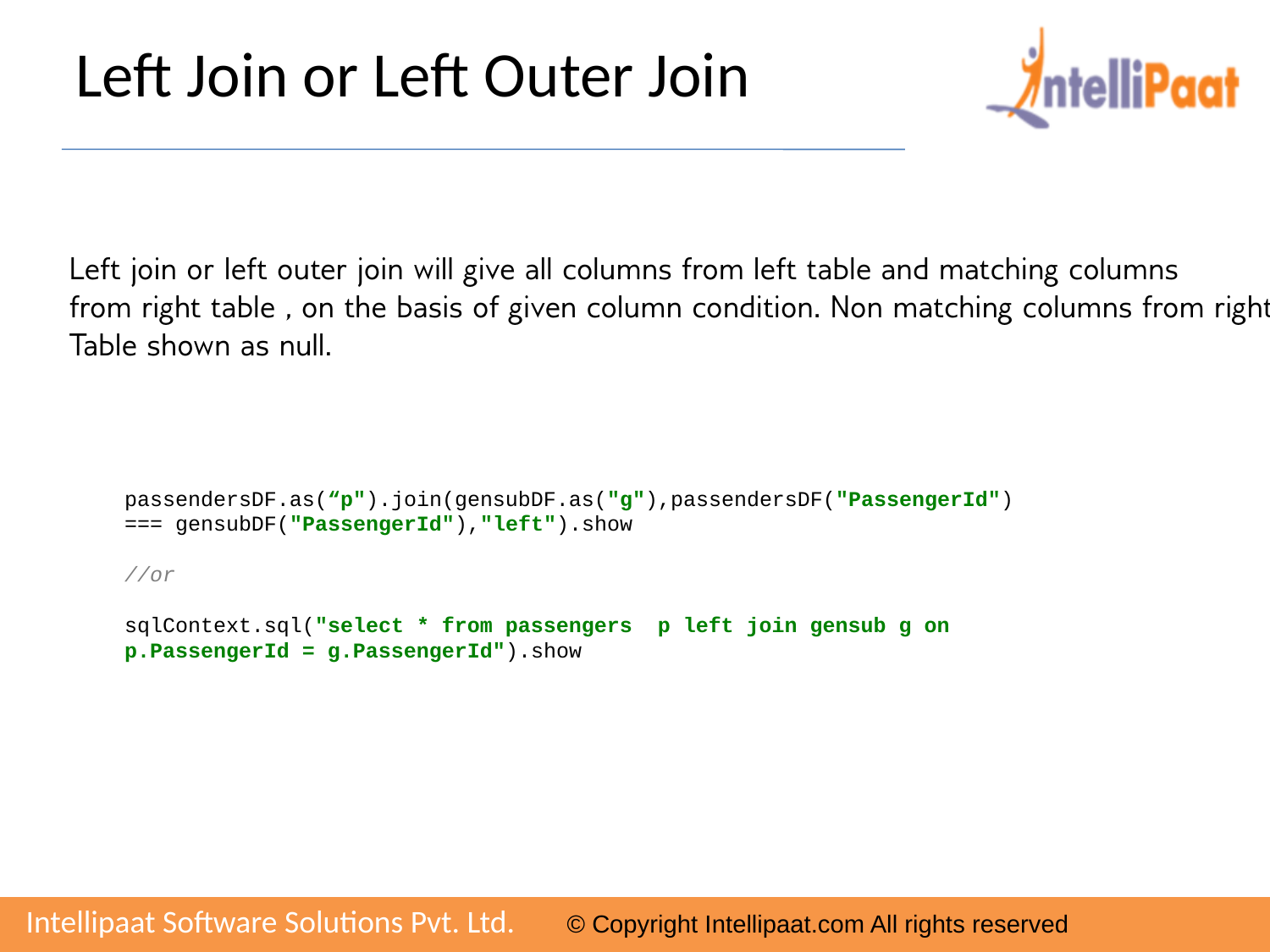

# Left Join or Left Outer Join
Left join or left outer join will give all columns from left table and matching columns
from right table , on the basis of given column condition. Non matching columns from right
Table shown as null.
passendersDF.as(“p").join(gensubDF.as("g"),passendersDF("PassengerId") === gensubDF("PassengerId"),"left").show
//or
sqlContext.sql("select * from passengers  p left join gensub g on p.PassengerId = g.PassengerId").show